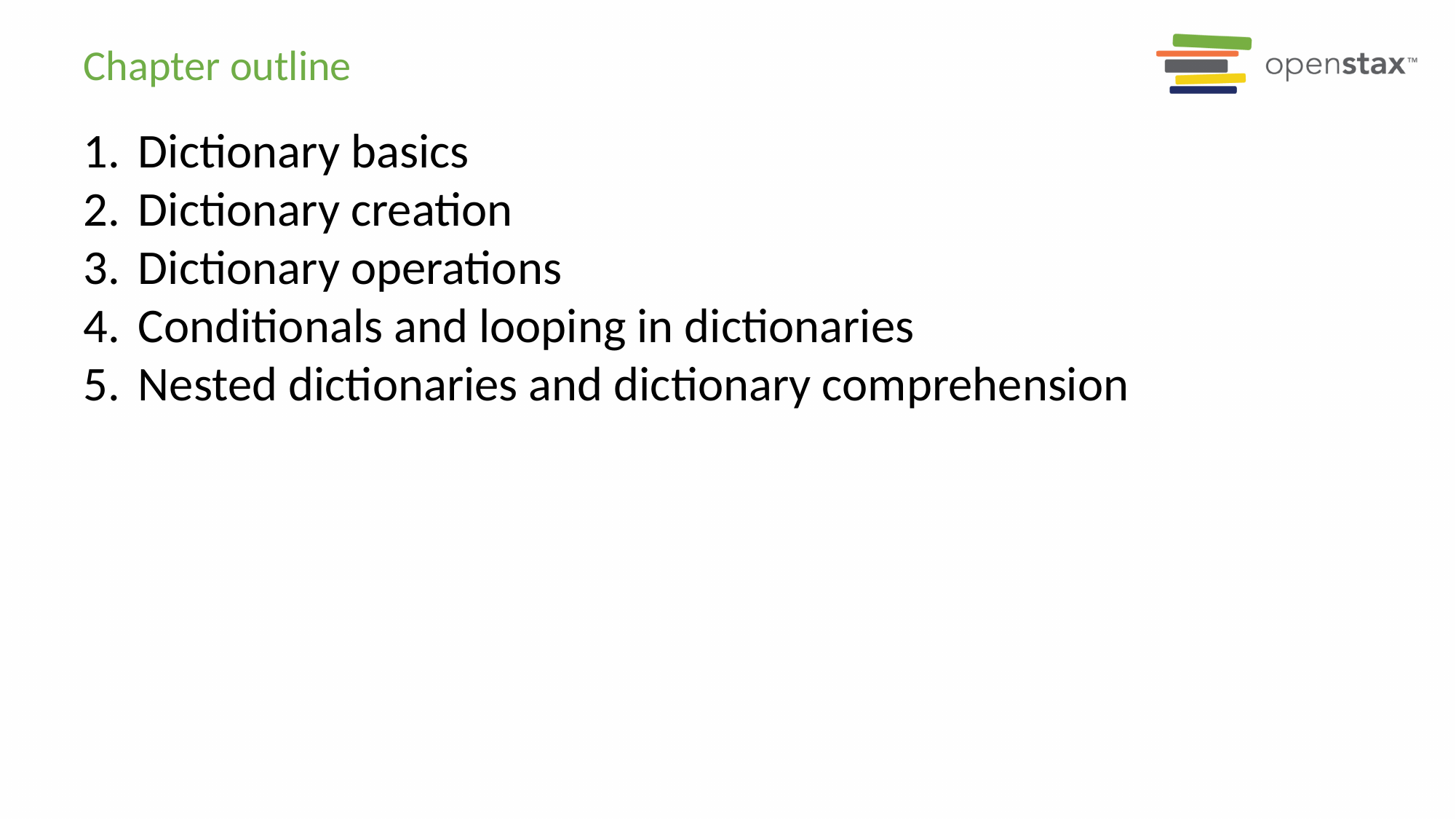

# Chapter outline
Dictionary basics
Dictionary creation
Dictionary operations
Conditionals and looping in dictionaries
Nested dictionaries and dictionary comprehension